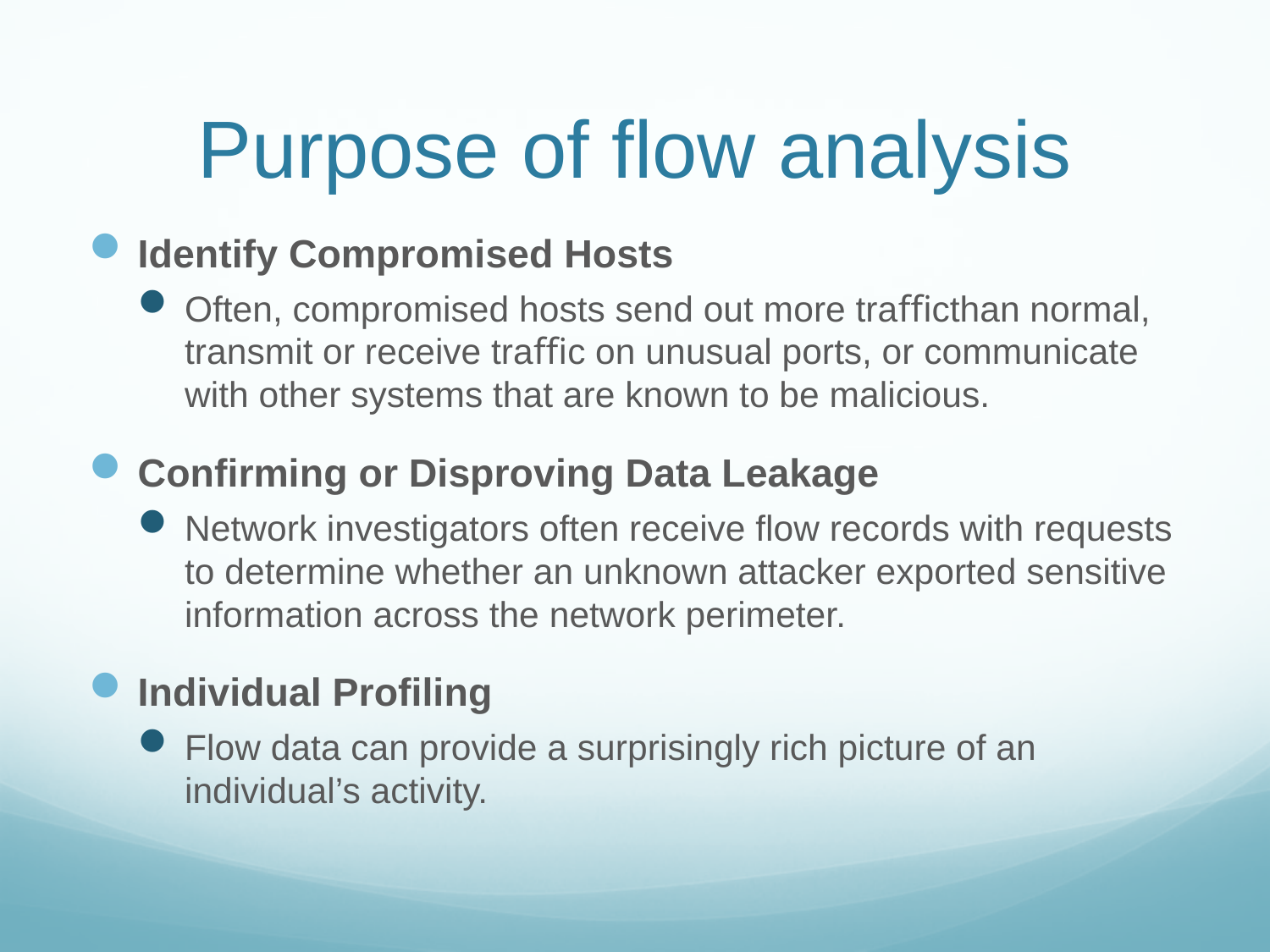

# Purpose of flow analysis
Identify Compromised Hosts
Often, compromised hosts send out more traﬃcthan normal, transmit or receive traﬃc on unusual ports, or communicate with other systems that are known to be malicious.
Confirming or Disproving Data Leakage
Network investigators often receive ﬂow records with requests to determine whether an unknown attacker exported sensitive information across the network perimeter.
Individual Profiling
Flow data can provide a surprisingly rich picture of an individual’s activity.